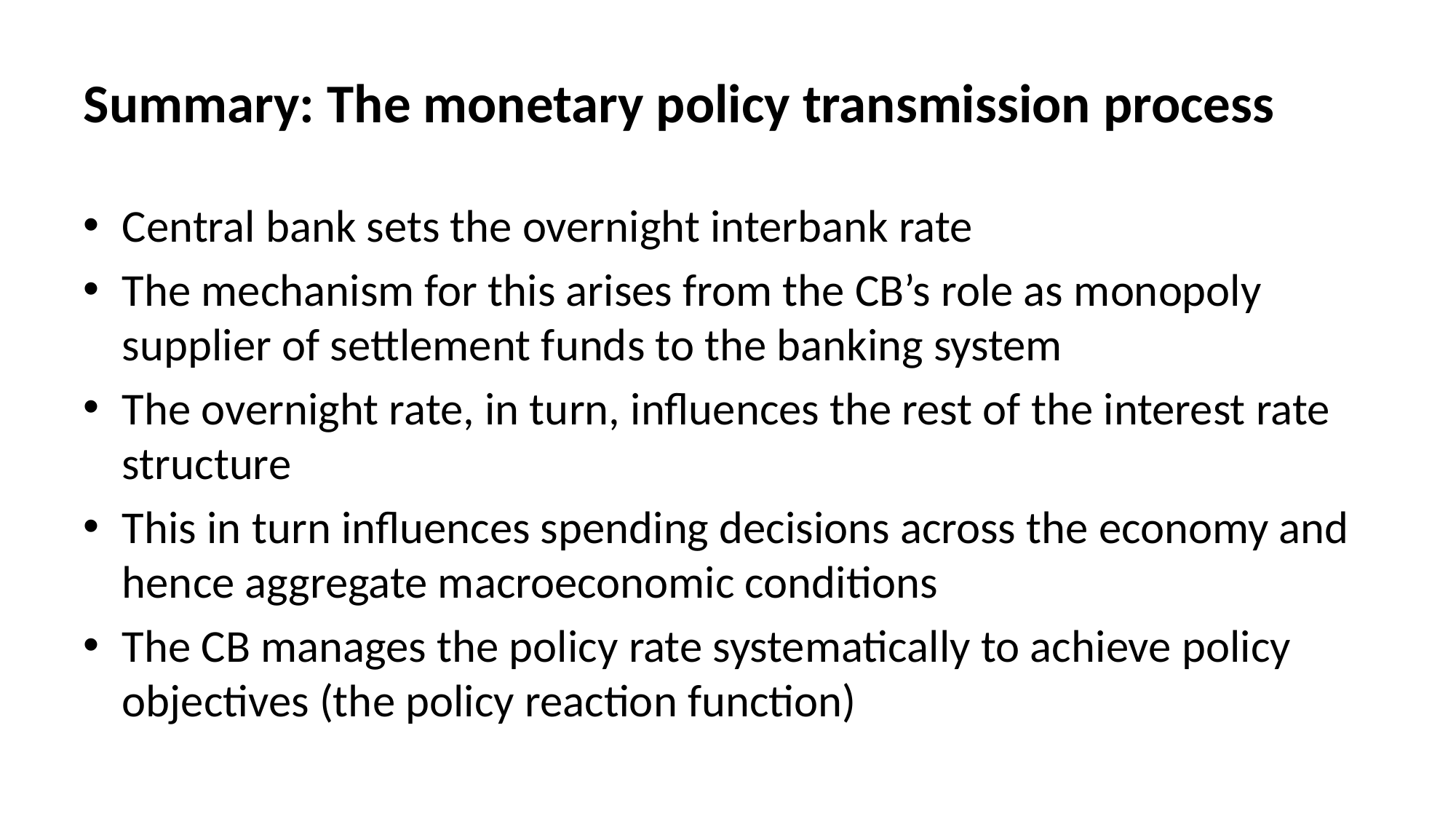

# Summary: The monetary policy transmission process
Central bank sets the overnight interbank rate
The mechanism for this arises from the CB’s role as monopoly supplier of settlement funds to the banking system
The overnight rate, in turn, influences the rest of the interest rate structure
This in turn influences spending decisions across the economy and hence aggregate macroeconomic conditions
The CB manages the policy rate systematically to achieve policy objectives (the policy reaction function)